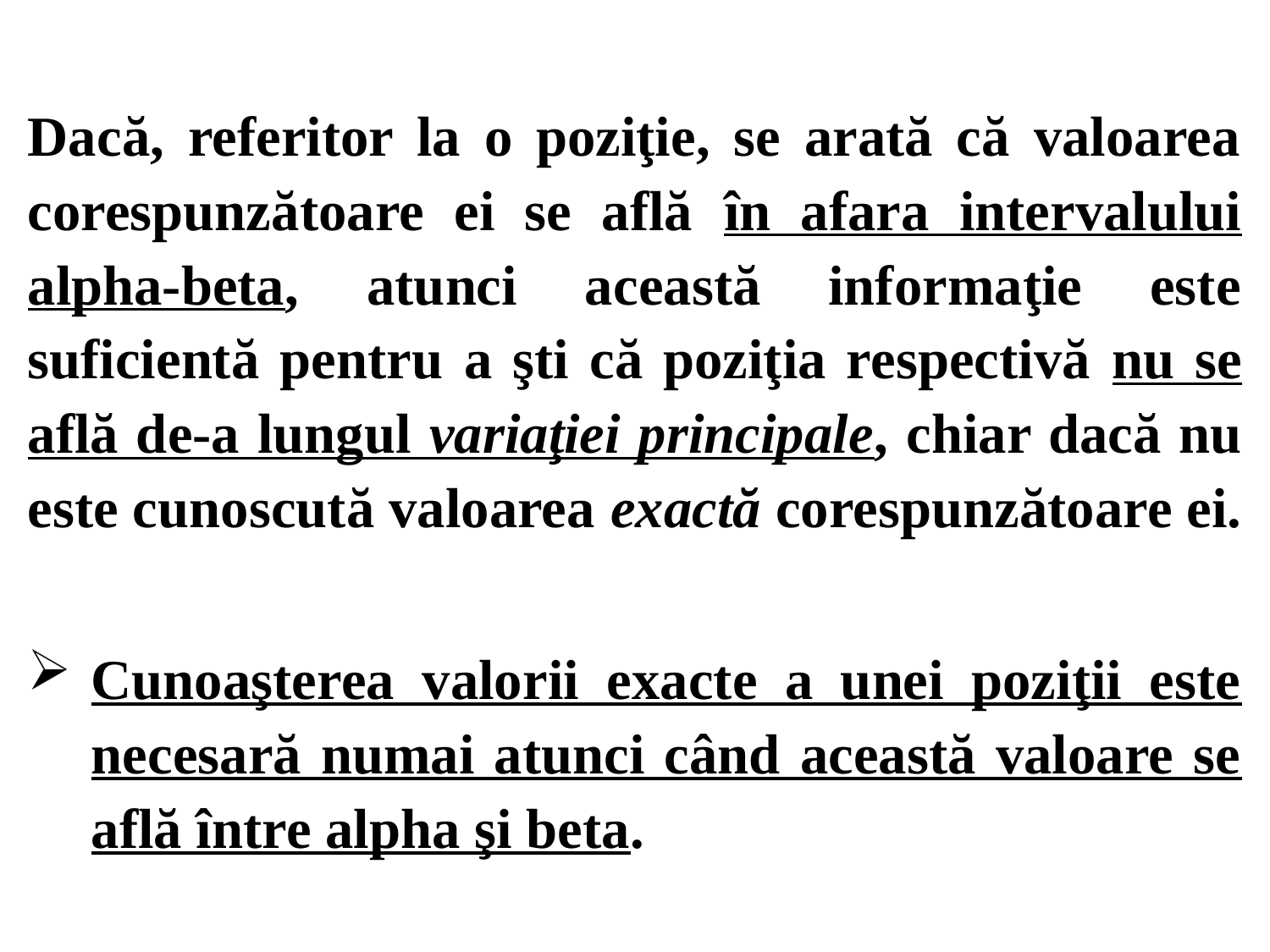

Dacă, referitor la o poziţie, se arată că valoarea corespunzătoare ei se află în afara intervalului alpha-beta, atunci această informaţie este suficientă pentru a şti că poziţia respectivă nu se află de-a lungul variaţiei principale, chiar dacă nu este cunoscută valoarea exactă corespunzătoare ei.

Cunoaşterea valorii exacte a unei poziţii este necesară numai atunci când această valoare se află între alpha şi beta.